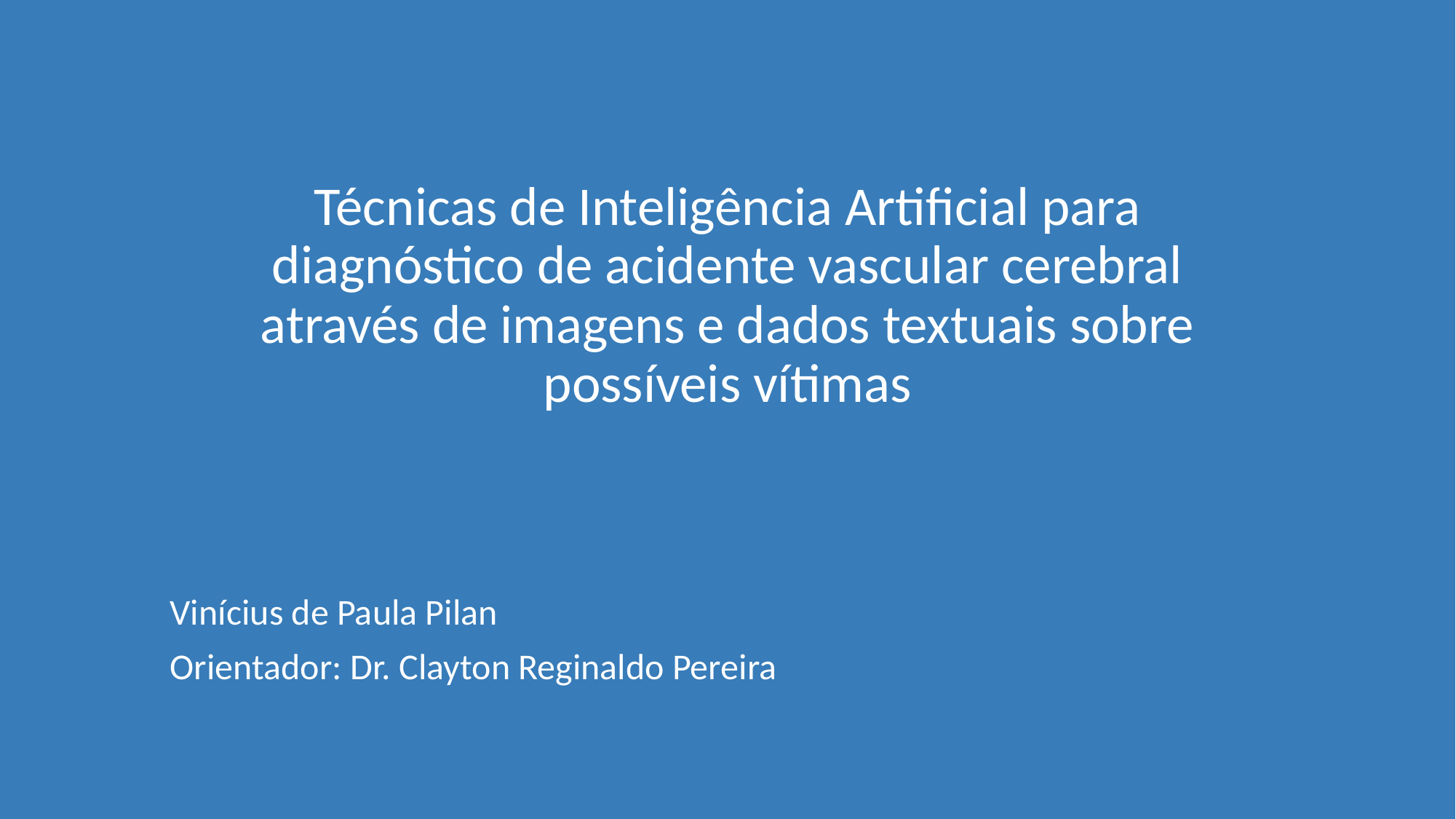

# Técnicas de Inteligência Artificial para diagnóstico de acidente vascular cerebral através de imagens e dados textuais sobre possíveis vítimas

Vinícius de Paula Pilan
Orientador: Dr. Clayton Reginaldo Pereira